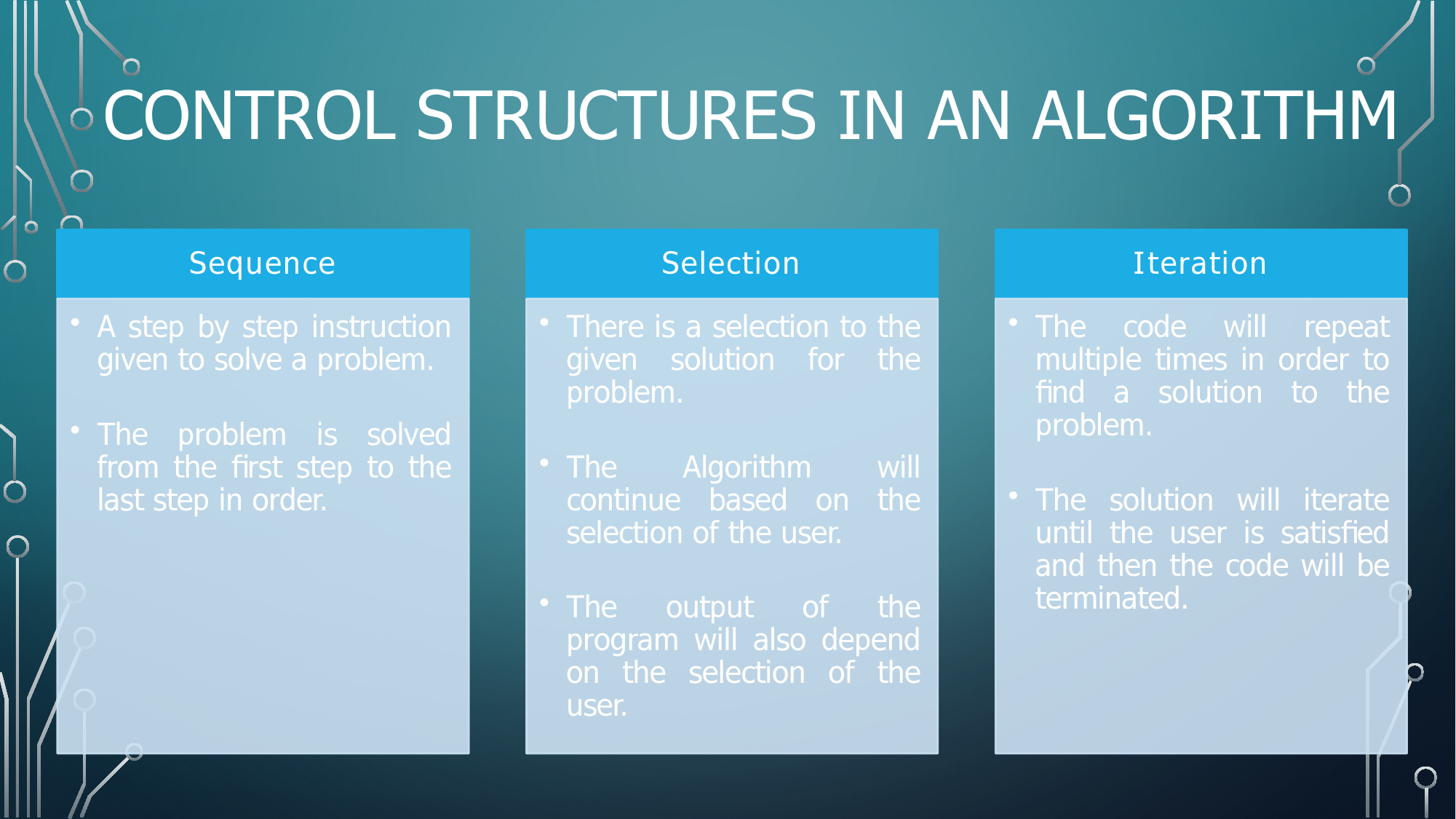

# Control Structures in an Algorithm
Sequence
A step by step instruction given to solve a problem.

The problem is solved from the first step to the last step in order.
Selection
There is a selection to the given solution for the problem.

The Algorithm will continue based on the selection of the user.

The output of the program will also depend on the selection of the user.
Iteration
The code will repeat multiple times in order to find a solution to the problem.

The solution will iterate until the user is satisfied and then the code will be terminated.